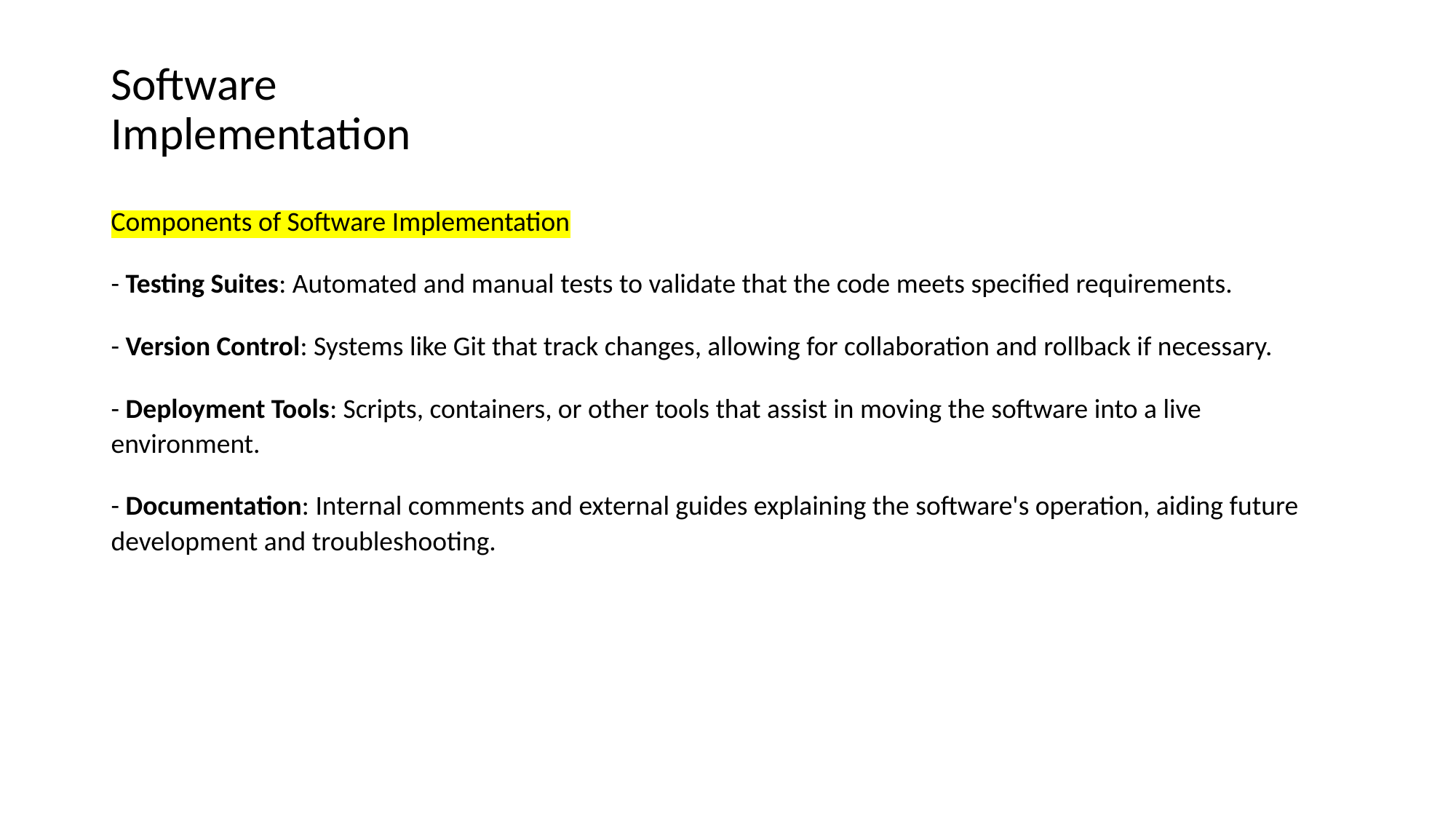

# Software Implementation
Components of Software Implementation
- Testing Suites: Automated and manual tests to validate that the code meets specified requirements.
- Version Control: Systems like Git that track changes, allowing for collaboration and rollback if necessary.
- Deployment Tools: Scripts, containers, or other tools that assist in moving the software into a live environment.
- Documentation: Internal comments and external guides explaining the software's operation, aiding future development and troubleshooting.